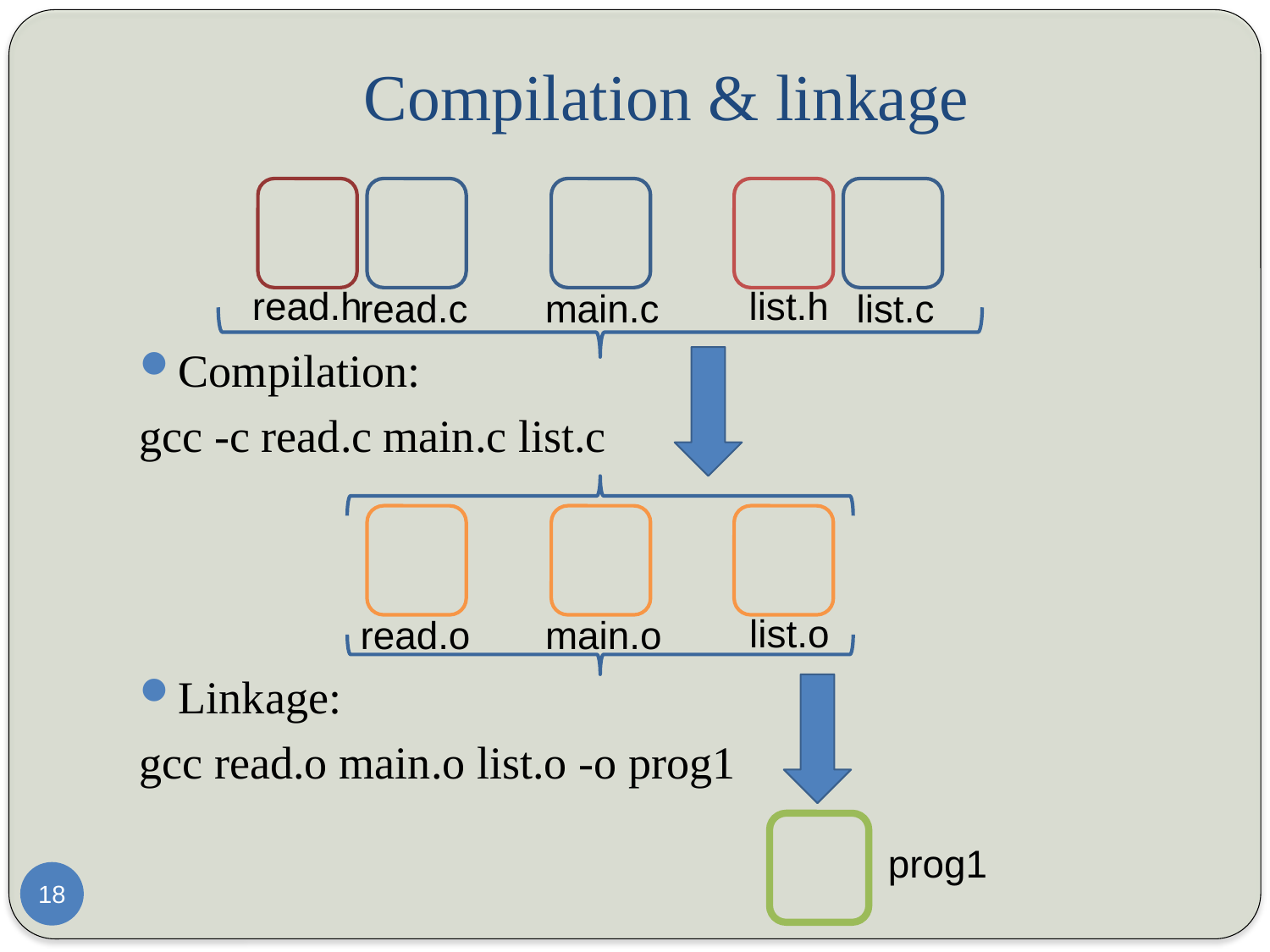

# Compilation & linkage

Compilation:
gcc -c read.c main.c list.c

Linkage:
gcc read.o main.o list.o -o prog1

read.h
list.h
read.c
main.c
list.c

list.o
read.o
main.o

prog1
18